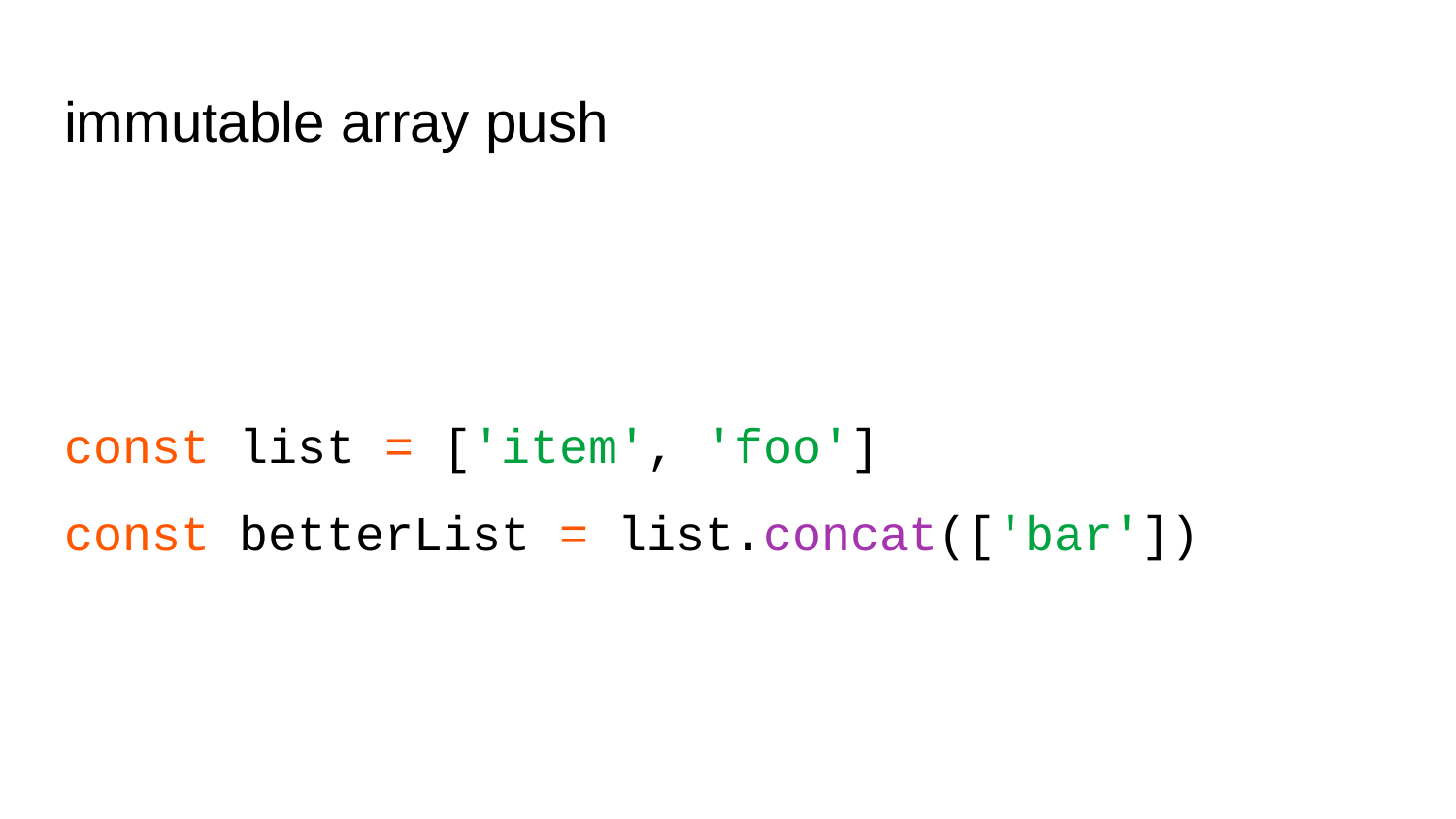

# immutable array push
const list = ['item', 'foo']
const betterList = list.concat(['bar'])